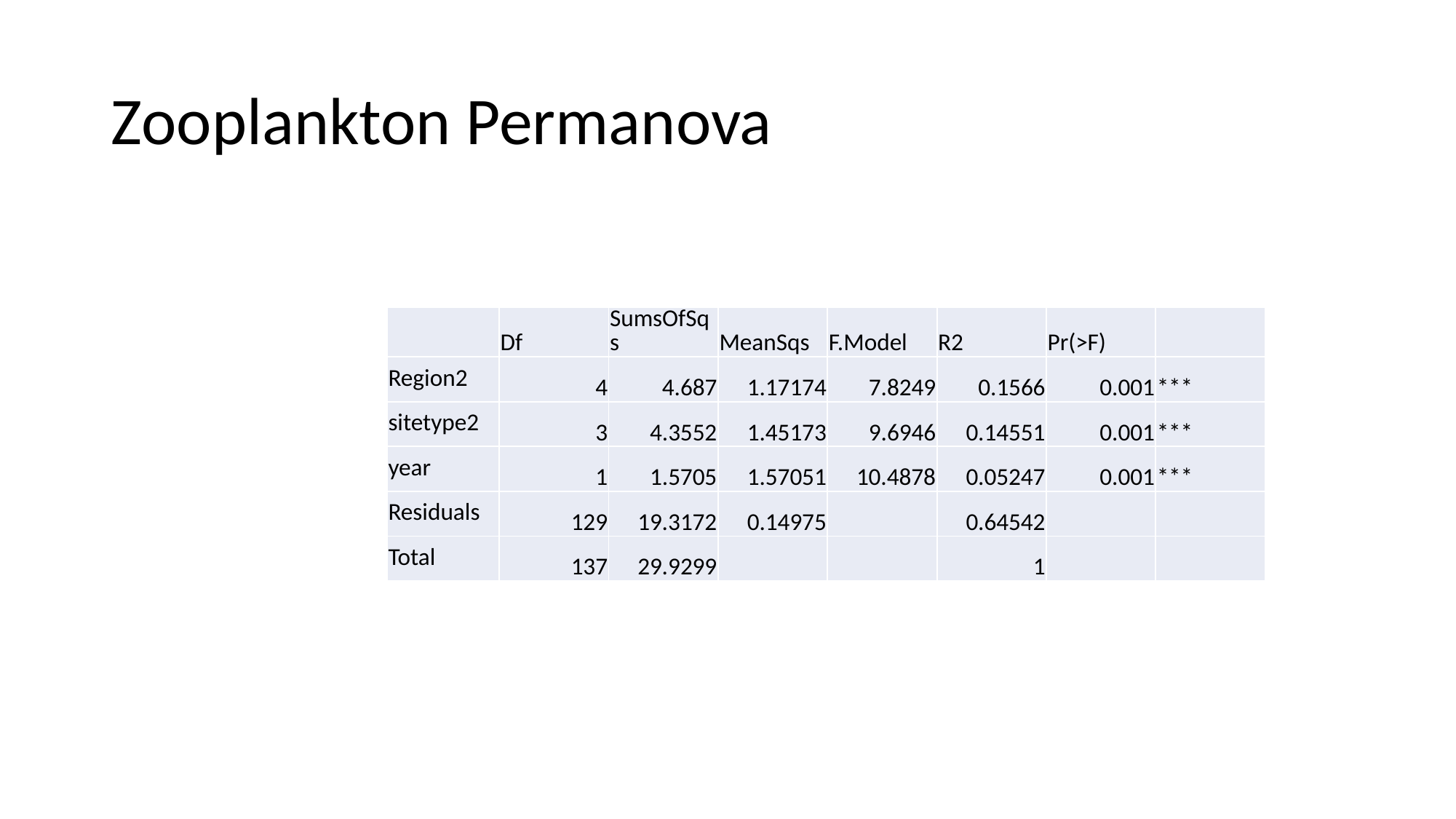

# Zooplankton Permanova
|  | Df | SumsOfSqs | MeanSqs | F.Model | R2 | Pr(>F) |  |
| --- | --- | --- | --- | --- | --- | --- | --- |
| Region2 | 4 | 4.687 | 1.17174 | 7.8249 | 0.1566 | 0.001 | \*\*\* |
| sitetype2 | 3 | 4.3552 | 1.45173 | 9.6946 | 0.14551 | 0.001 | \*\*\* |
| year | 1 | 1.5705 | 1.57051 | 10.4878 | 0.05247 | 0.001 | \*\*\* |
| Residuals | 129 | 19.3172 | 0.14975 |  | 0.64542 |  |  |
| Total | 137 | 29.9299 |  |  | 1 |  |  |